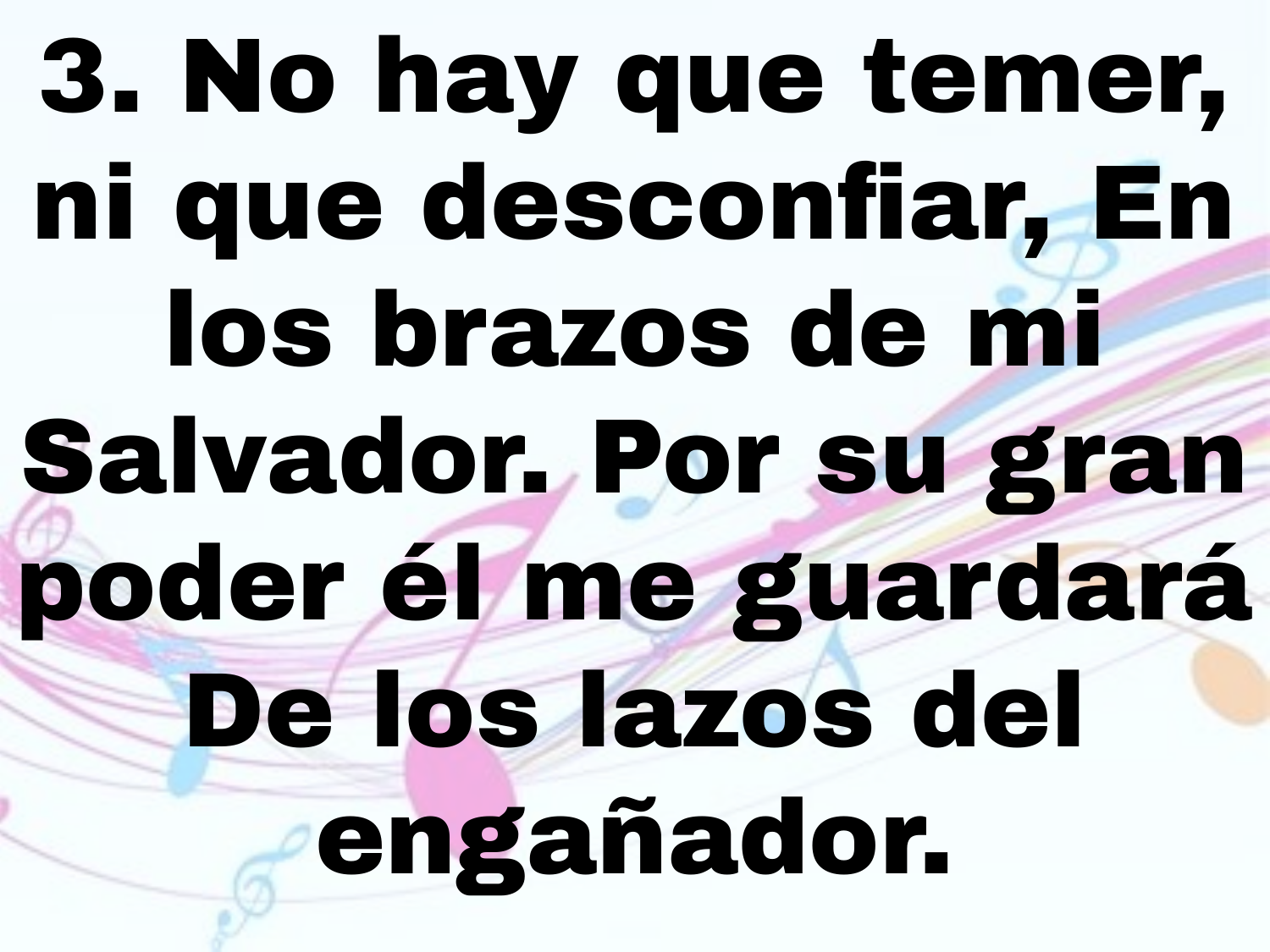

3. No hay que temer, ni que desconfiar, En los brazos de mi Salvador. Por su gran poder él me guardará De los lazos del engañador.